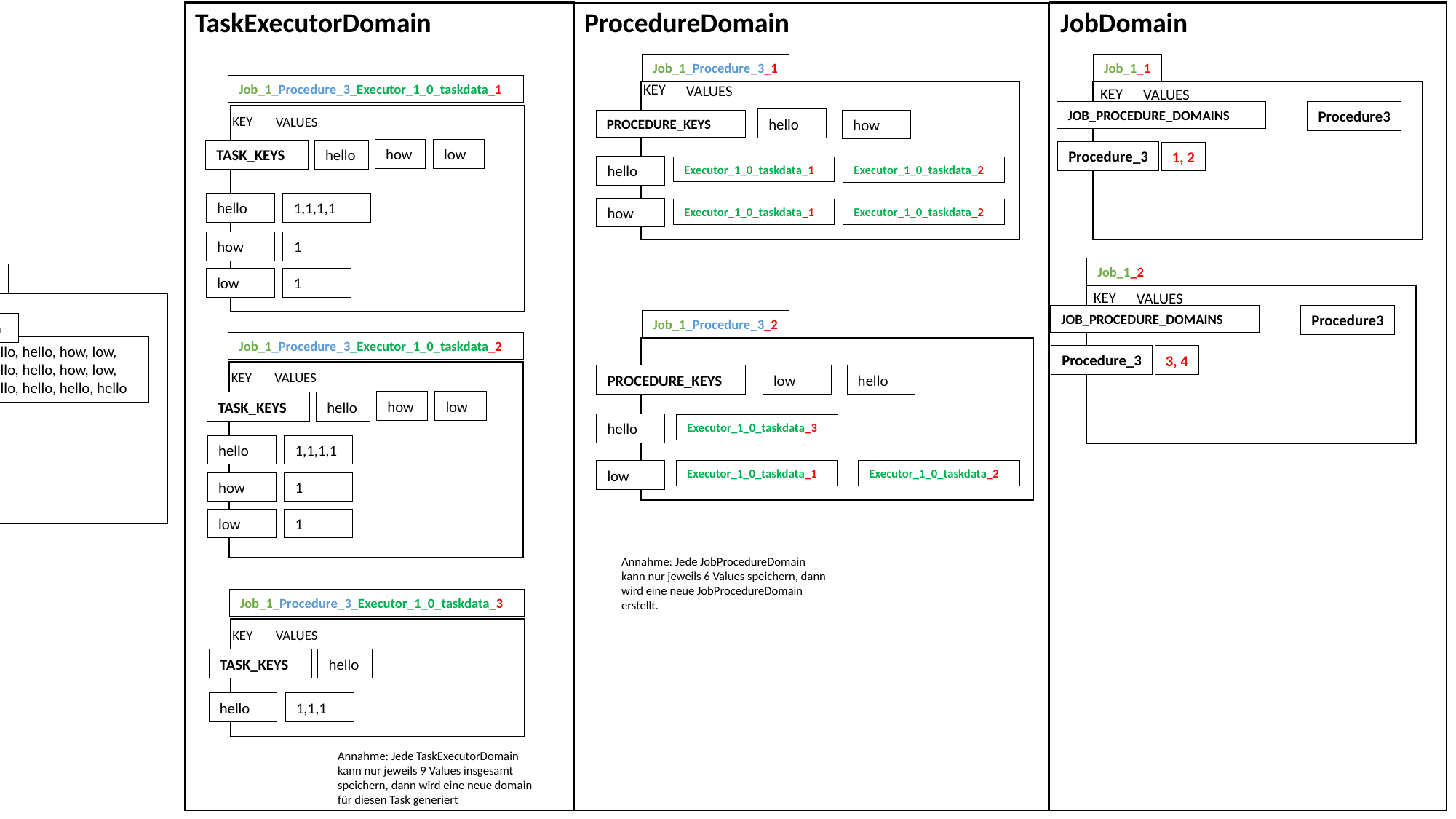

TaskExecutorDomain
JobDomain
ProcedureDomain

Job_1_Procedure_3_1

PROCEDURE_KEYS
Job_1_1

JOB_PROCEDURE_DOMAINS
KEY
Job_1_Procedure_3_Executor_1_0_taskdata_1

KEY
VALUES
VALUES
KEY
VALUES
Procedure3
hello
how
low
how
TASK_KEYS
hello
Procedure_3
1, 2
hello
Executor_1_0_taskdata_1
Executor_1_0_taskdata_2
hello
1,1,1,1
how
Executor_1_0_taskdata_1
Executor_1_0_taskdata_2
how
1
Job_1_2

JOB_PROCEDURE_DOMAINS
Executor1
low
1
KEY
VALUES

Procedure3
Job_1_Procedure_3_2

taskdata
Job_1_Procedure_3_Executor_1_0_taskdata_2

KEY
VALUES
hello, hello, hello, how, low, hello, hello, hello, how, low,
hello, hello, hello, hello, hello
Procedure_3
3, 4
PROCEDURE_KEYS
hello
low
low
how
TASK_KEYS
hello
hello
Executor_1_0_taskdata_3
hello
1,1,1,1
Executor_1_0_taskdata_1
Executor_1_0_taskdata_2
low
how
1
low
1
Annahme: Jede JobProcedureDomain kann nur jeweils 6 Values speichern, dann wird eine neue JobProcedureDomain erstellt.
Job_1_Procedure_3_Executor_1_0_taskdata_3

KEY
VALUES
TASK_KEYS
hello
hello
1,1,1
Annahme: Jede TaskExecutorDomain kann nur jeweils 9 Values insgesamt speichern, dann wird eine neue domain für diesen Task generiert